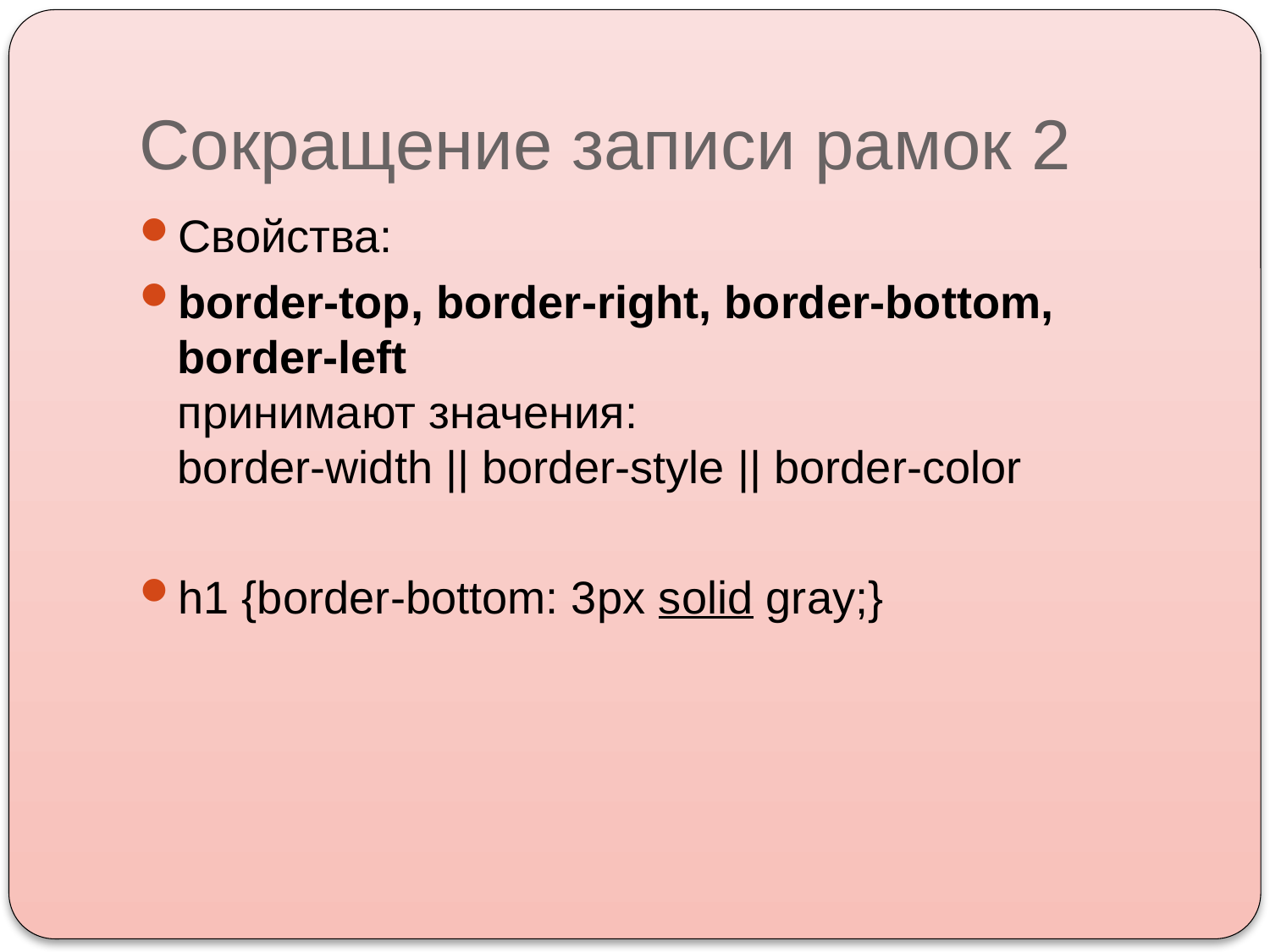

# Сокращение записи рамок 2
Свойства:
border-top, border-right, border-bottom, border-left
принимают значения:
border-width || border-style || border-color

h1 {border-bottom: 3px solid gray;}